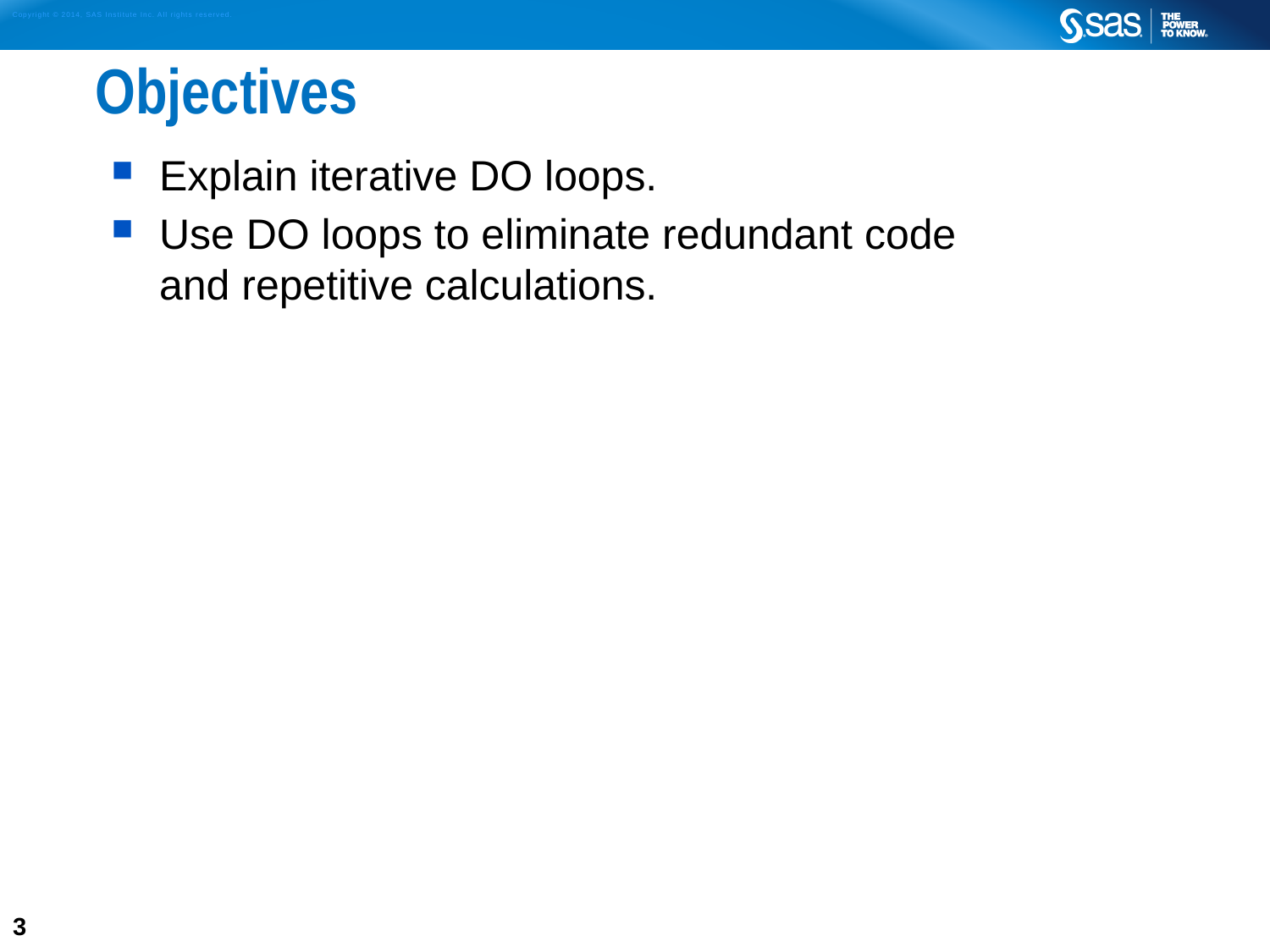

# Objectives
Explain iterative DO loops.
Use DO loops to eliminate redundant code
and repetitive calculations.
3